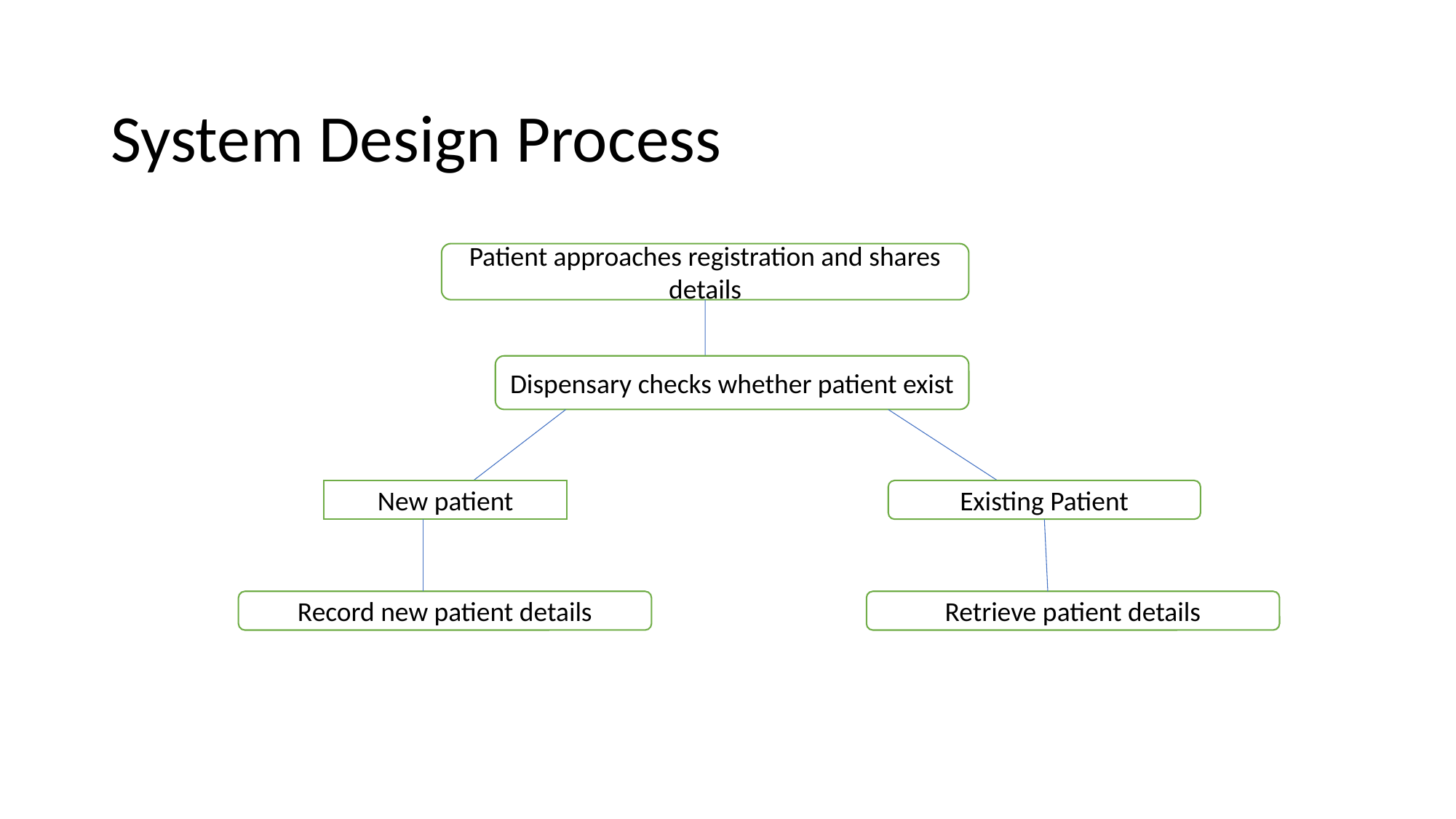

# System Design Process

Patient approaches registration and shares details
Dispensary checks whether patient exist
New patient
Existing Patient
Record new patient details
Retrieve patient details